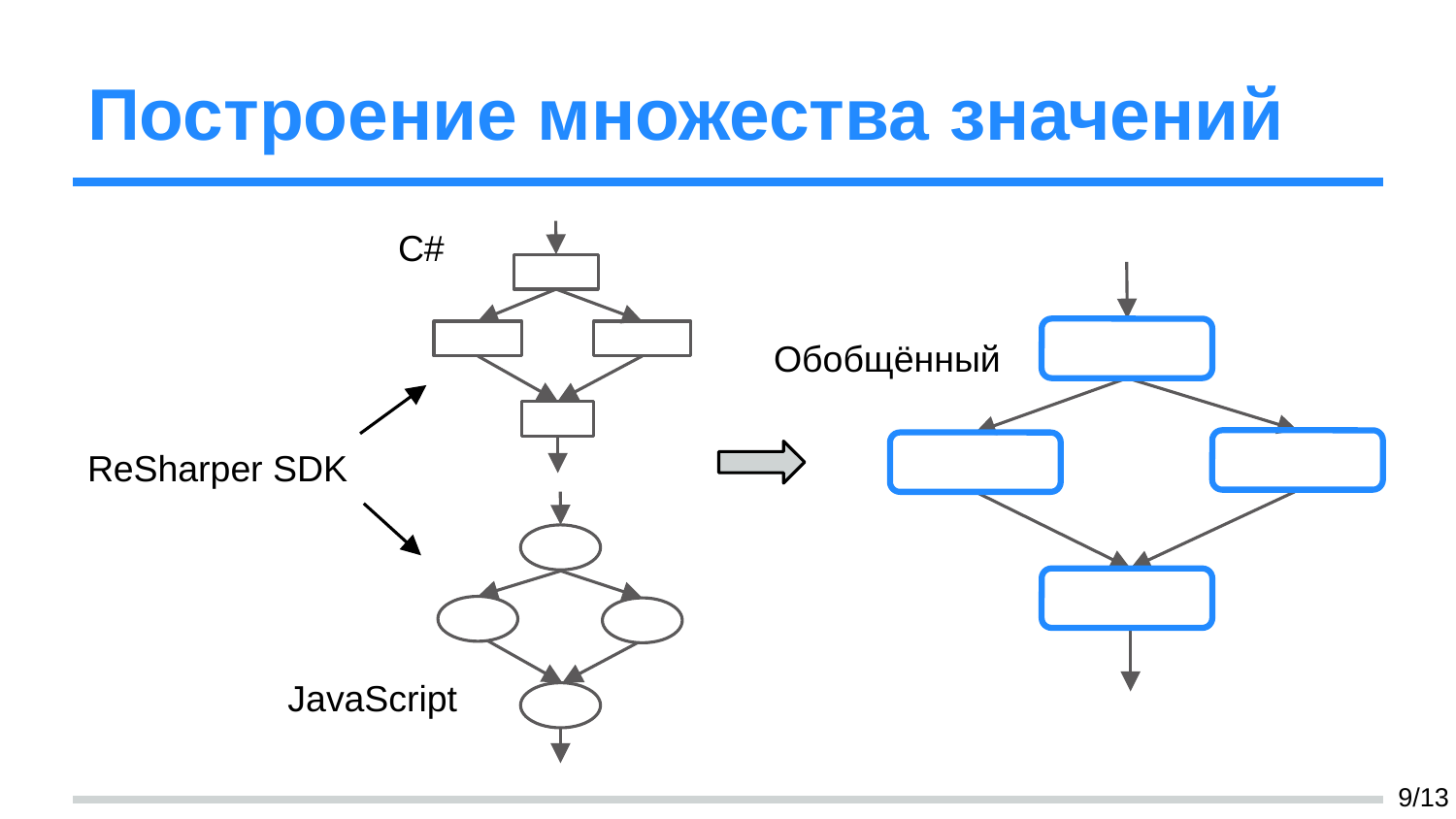

# Построение множества значений
С#

Обобщённый

ReSharper SDK

JavaScript

9/13